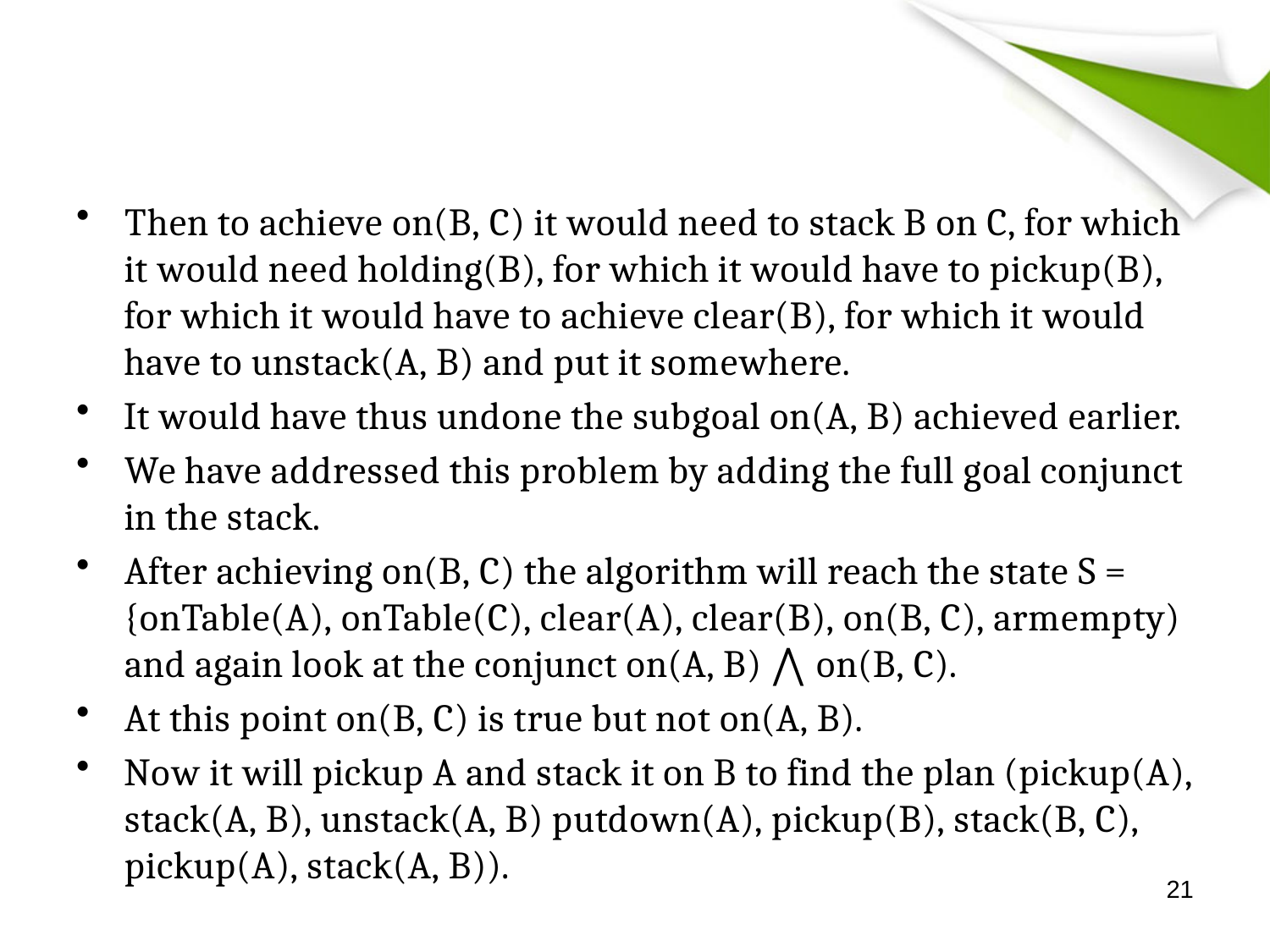

#
Then to achieve on(B, C) it would need to stack B on C, for which it would need holding(B), for which it would have to pickup(B), for which it would have to achieve clear(B), for which it would have to unstack(A, B) and put it somewhere.
It would have thus undone the subgoal on(A, B) achieved earlier.
We have addressed this problem by adding the full goal conjunct in the stack.
After achieving on(B, C) the algorithm will reach the state S = {onTable(A), onTable(C), clear(A), clear(B), on(B, C), armempty) and again look at the conjunct on(A, B) ⋀ on(B, C).
At this point on(B, C) is true but not on(A, B).
Now it will pickup A and stack it on B to find the plan (pickup(A), stack(A, B), unstack(A, B) putdown(A), pickup(B), stack(B, C), pickup(A), stack(A, B)).
21